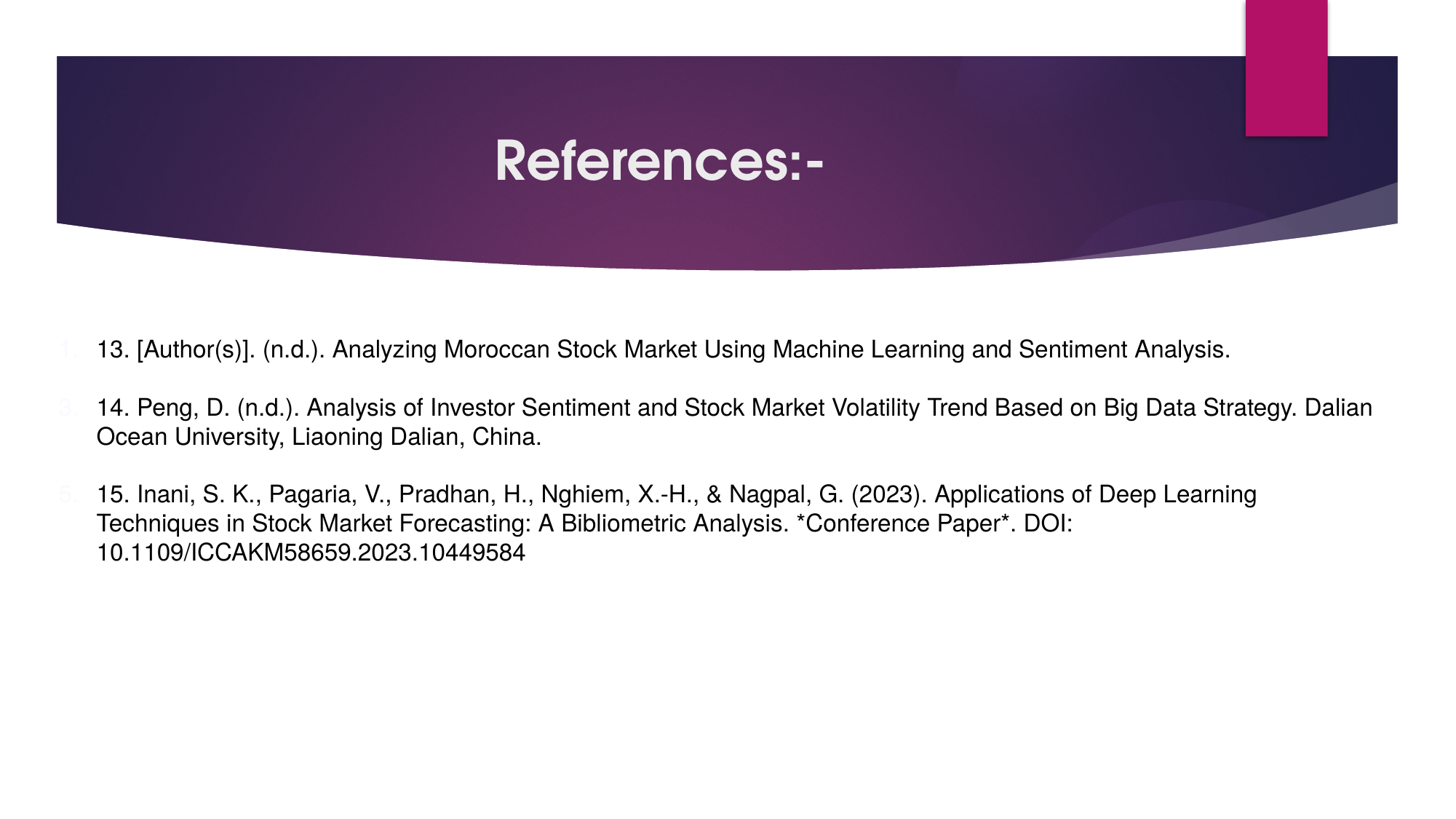

# References:-
13. [Author(s)]. (n.d.). Analyzing Moroccan Stock Market Using Machine Learning and Sentiment Analysis.

14. Peng, D. (n.d.). Analysis of Investor Sentiment and Stock Market Volatility Trend Based on Big Data Strategy. Dalian Ocean University, Liaoning Dalian, China.

15. Inani, S. K., Pagaria, V., Pradhan, H., Nghiem, X.-H., & Nagpal, G. (2023). Applications of Deep Learning Techniques in Stock Market Forecasting: A Bibliometric Analysis. *Conference Paper*. DOI: 10.1109/ICCAKM58659.2023.10449584